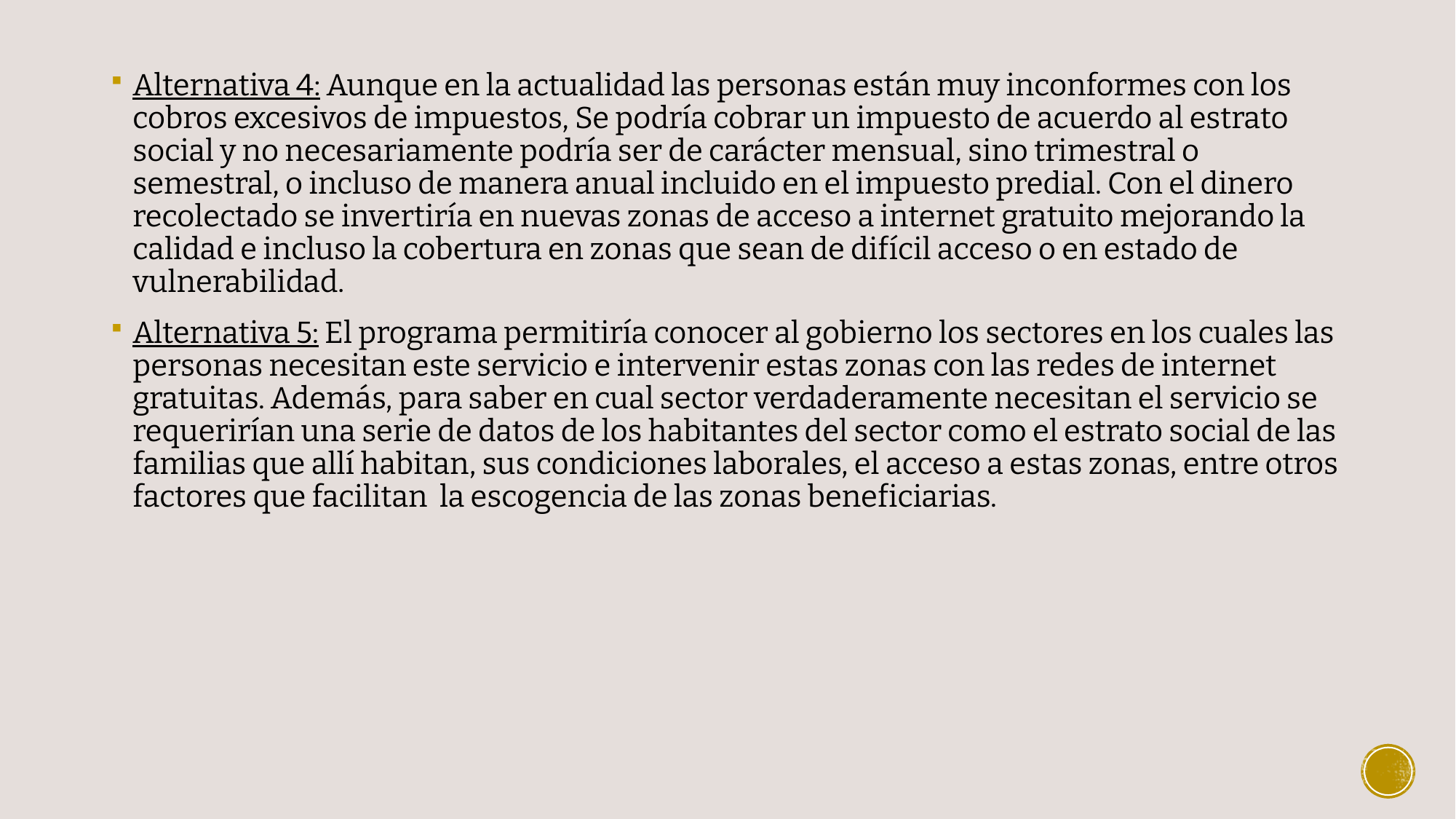

Alternativa 4: Aunque en la actualidad las personas están muy inconformes con los cobros excesivos de impuestos, Se podría cobrar un impuesto de acuerdo al estrato social y no necesariamente podría ser de carácter mensual, sino trimestral o semestral, o incluso de manera anual incluido en el impuesto predial. Con el dinero recolectado se invertiría en nuevas zonas de acceso a internet gratuito mejorando la calidad e incluso la cobertura en zonas que sean de difícil acceso o en estado de vulnerabilidad.
Alternativa 5: El programa permitiría conocer al gobierno los sectores en los cuales las personas necesitan este servicio e intervenir estas zonas con las redes de internet gratuitas. Además, para saber en cual sector verdaderamente necesitan el servicio se requerirían una serie de datos de los habitantes del sector como el estrato social de las familias que allí habitan, sus condiciones laborales, el acceso a estas zonas, entre otros factores que facilitan  la escogencia de las zonas beneficiarias.